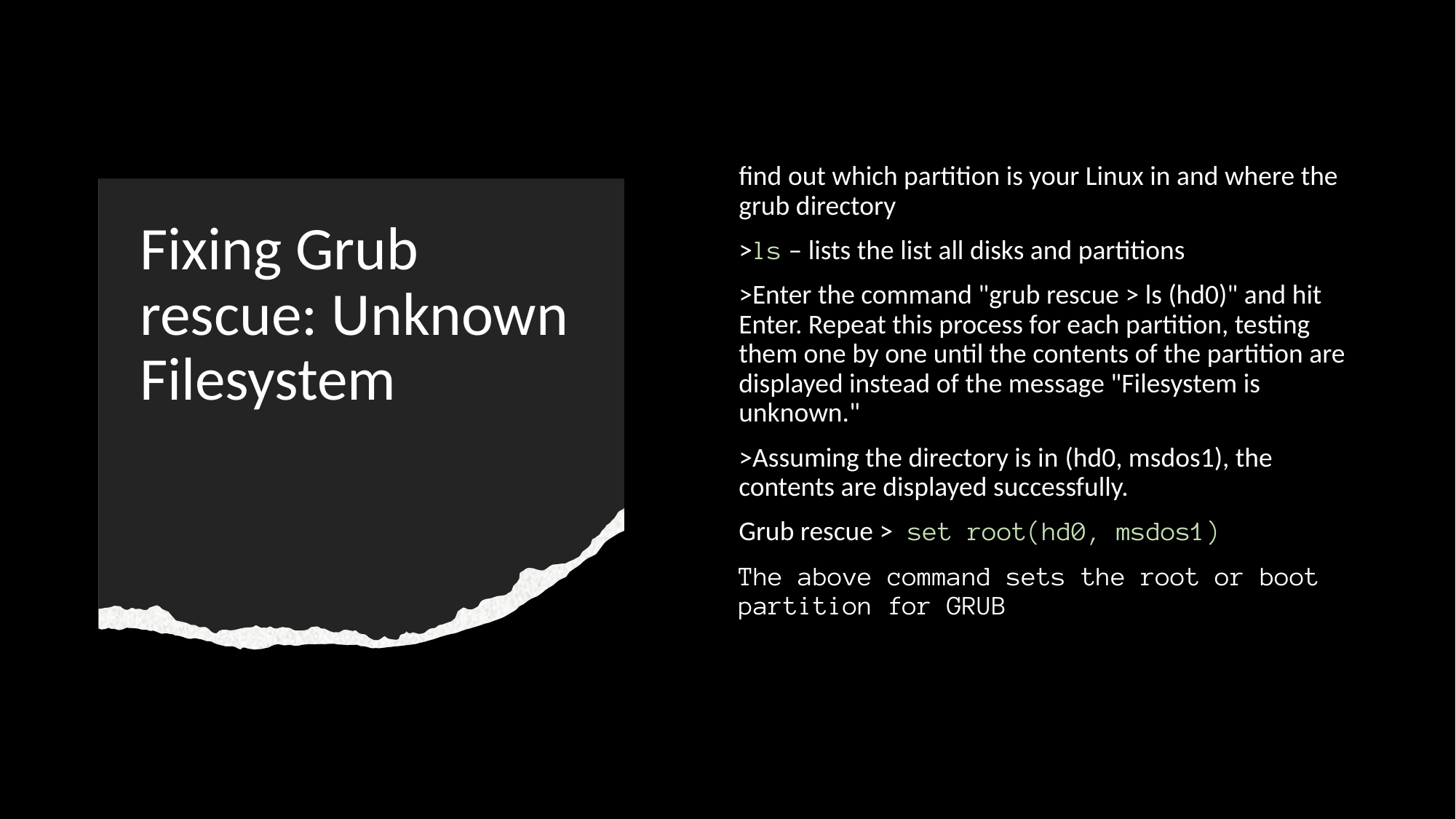

find out which partition is your Linux in and where the grub directory
>ls – lists the list all disks and partitions
>Enter the command "grub rescue > ls (hd0)" and hit Enter. Repeat this process for each partition, testing them one by one until the contents of the partition are displayed instead of the message "Filesystem is unknown."
>Assuming the directory is in (hd0, msdos1), the contents are displayed successfully.
Grub rescue > set root(hd0, msdos1)
The above command sets the root or boot partition for GRUB

# Fixing Grub rescue: Unknown Filesystem